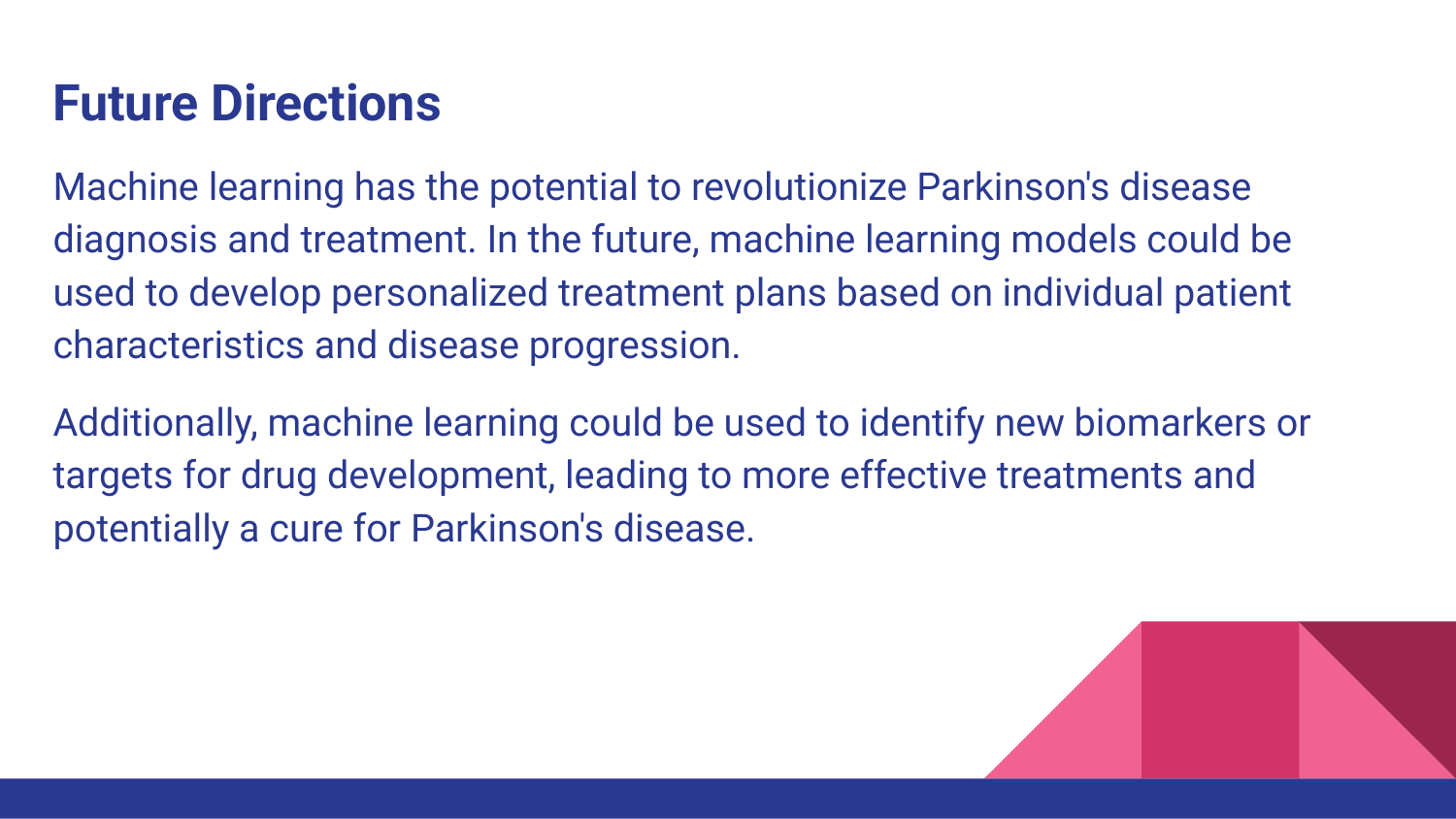

Future Directions
Machine learning has the potential to revolutionize Parkinson's disease diagnosis and treatment. In the future, machine learning models could be used to develop personalized treatment plans based on individual patient characteristics and disease progression.
Additionally, machine learning could be used to identify new biomarkers or targets for drug development, leading to more effective treatments and potentially a cure for Parkinson's disease.